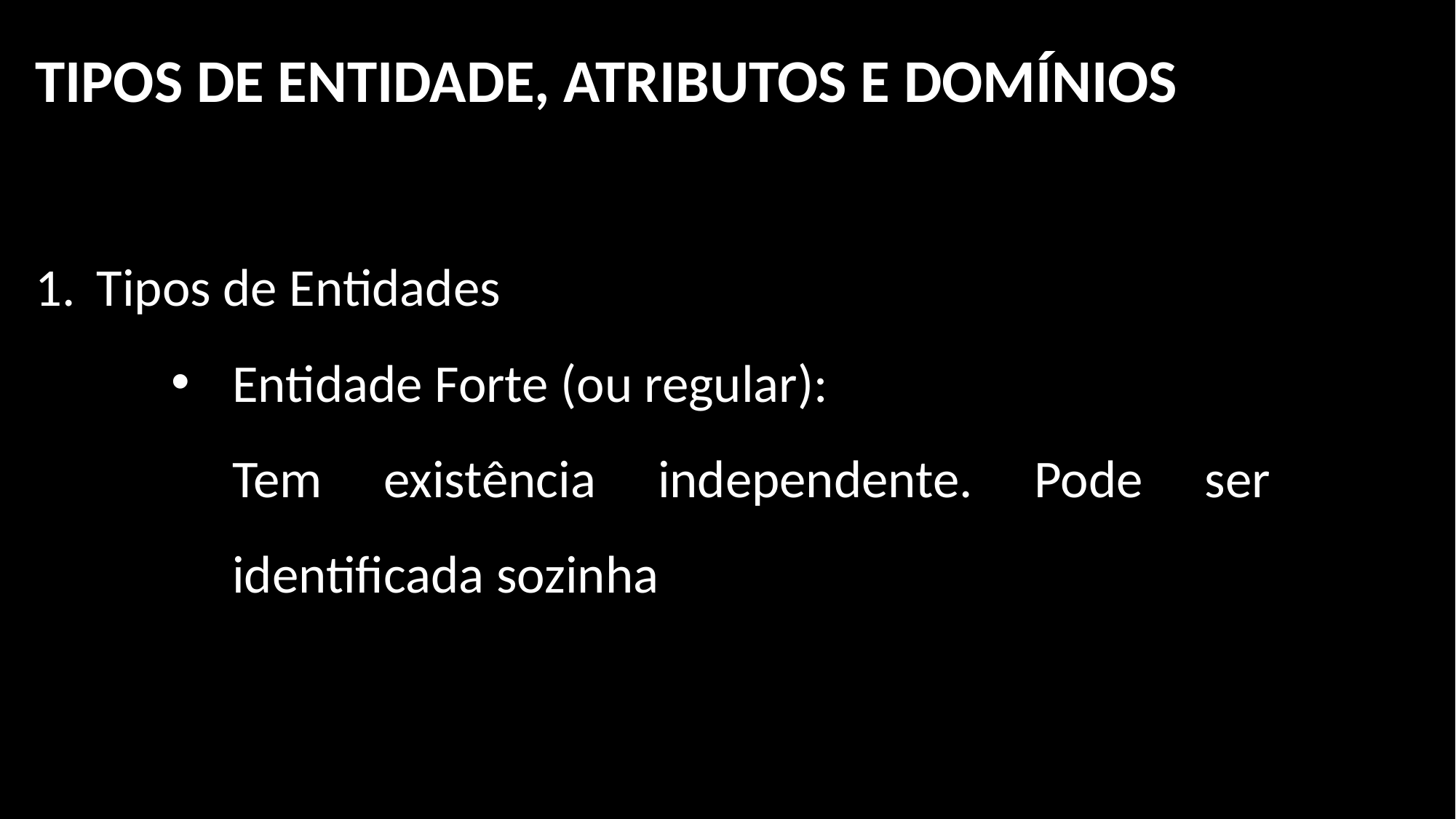

TIPOS DE ENTIDADE, ATRIBUTOS E DOMÍNIOS
Tipos de Entidades
Entidade Forte (ou regular):
Tem existência independente. Pode ser identificada sozinha